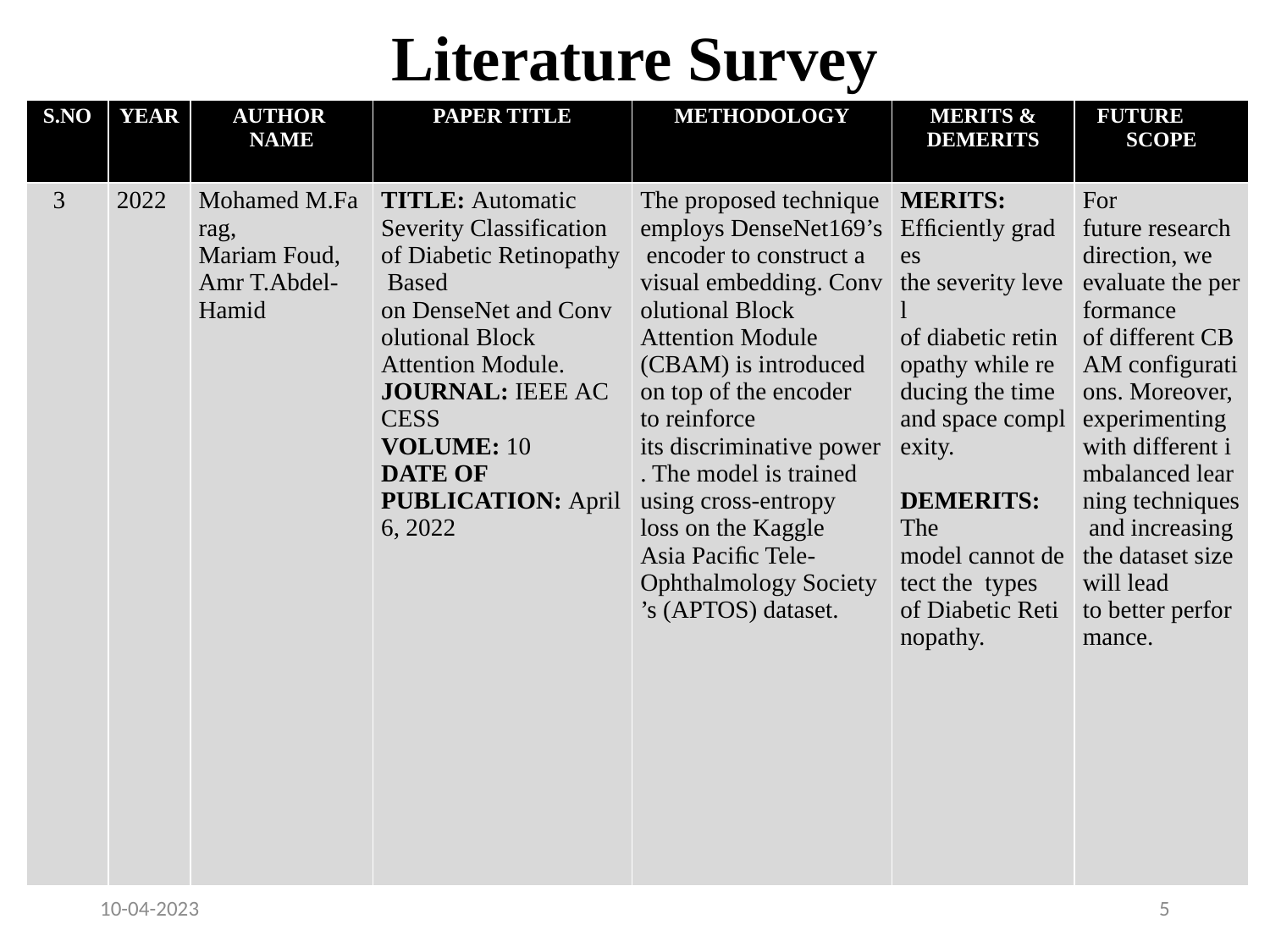

# Literature Survey
| S.NO​ ​ | YEAR​ | AUTHOR  NAME​ | PAPER TITLE​ | METHODOLOGY​ | MERITS &​ DEMERITS​ | FUTURE  SCOPE​ |
| --- | --- | --- | --- | --- | --- | --- |
| 3​ | 2022​ | Mohamed M.Farag,​ Mariam Foud,​ Amr T.Abdel-Hamid​ | TITLE: Automatic Severity Classification of Diabetic Retinopathy Based on DenseNet and Convolutional Block Attention Module.​ JOURNAL: IEEE ACCESS​ VOLUME: 10​ DATE OF ​ PUBLICATION: April 6, 2022​ ​ ​ | The proposed technique employs DenseNet169’s encoder to construct a visual embedding. Convolutional Block Attention Module (CBAM) is introduced on top of the encoder to reinforce its discriminative power. The model is trained using cross-entropy loss on the Kaggle Asia Paciﬁc Tele-Ophthalmology Society’s (APTOS) dataset.​ | MERITS:​ Efﬁciently grades the severity level of diabetic retinopathy while reducing the time and space complexity.​ ​ DEMERITS:​ The model cannot detect the  types of Diabetic Retinopathy.​ ​ ​ | For future research direction, we evaluate the performance of different CBAM configurations. Moreover, experimenting with different imbalanced learning techniques and increasing the dataset size will lead to better performance. ​ |
10-04-2023
5